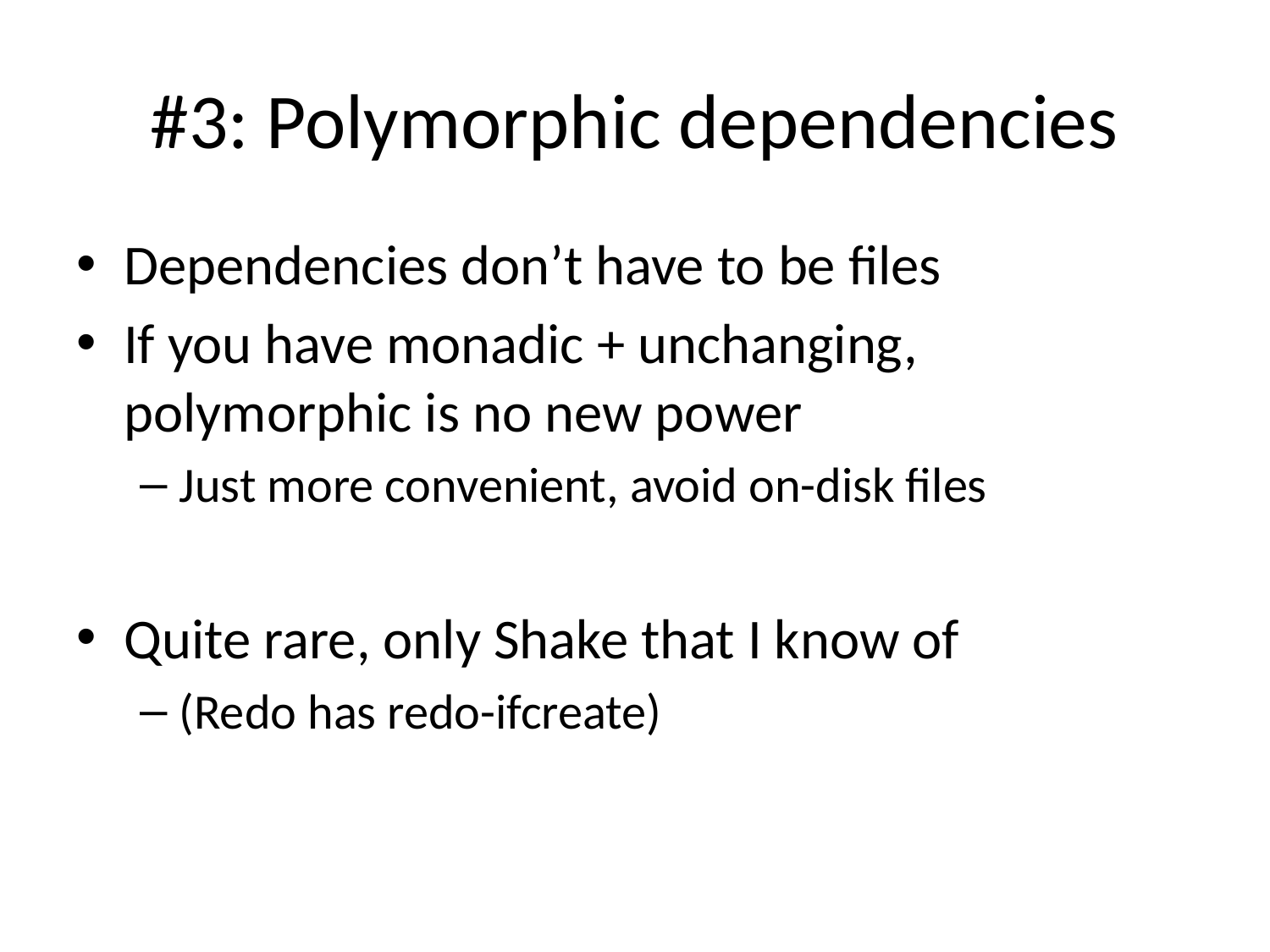

# #3: Polymorphic dependencies
Dependencies don’t have to be files
If you have monadic + unchanging, polymorphic is no new power
Just more convenient, avoid on-disk files

Quite rare, only Shake that I know of
(Redo has redo-ifcreate)